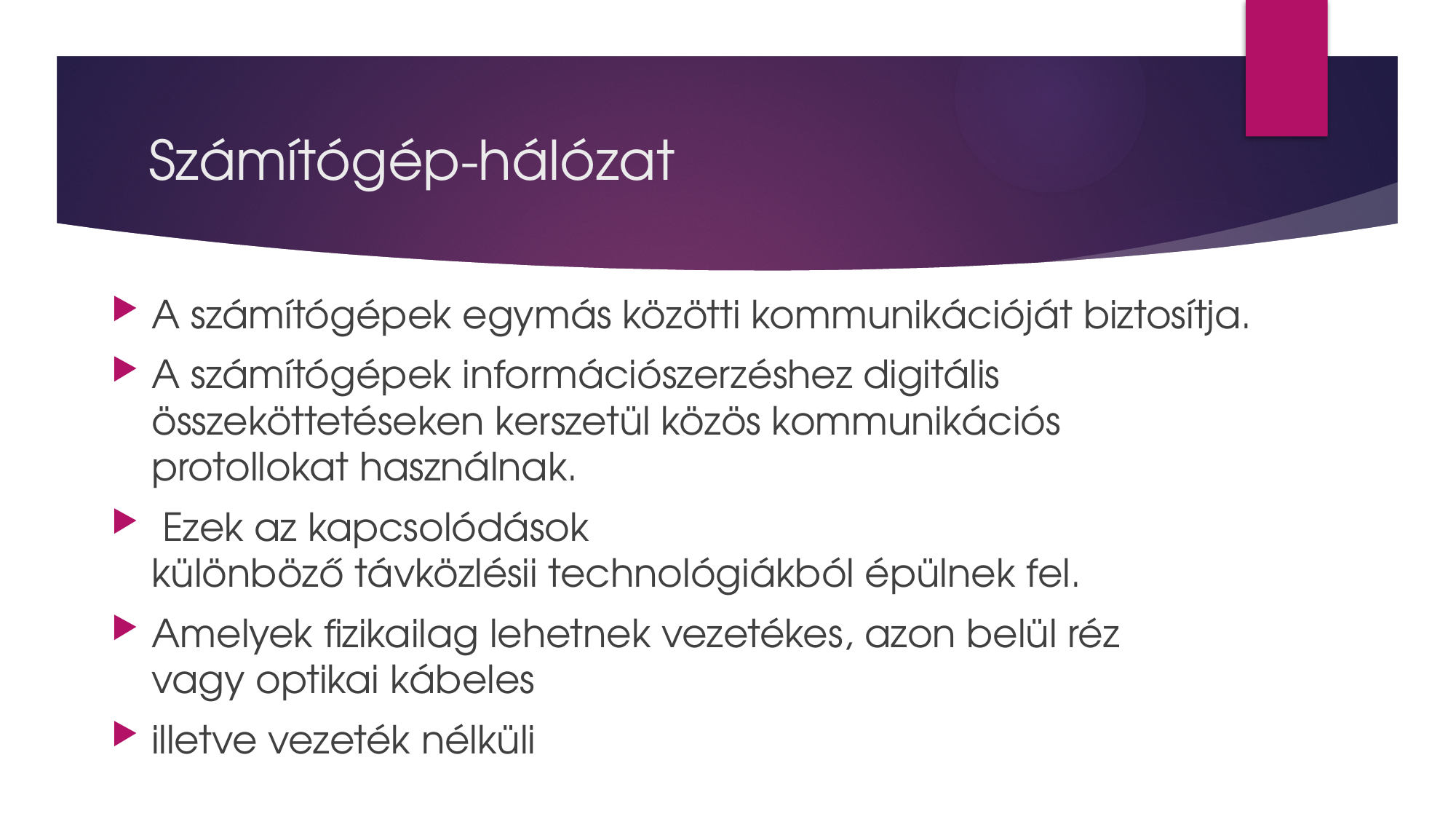

# Számítógép-hálózat

A számítógépek egymás közötti kommunikációját biztosítja.
A számítógépek információszerzéshez digitális összeköttetéseken kerszetül közös kommunikációs protollokat használnak.
 Ezek az kapcsolódások különböző távközlésii technológiákból épülnek fel.
Amelyek fizikailag lehetnek vezetékes, azon belül réz vagy optikai kábeles
illetve vezeték nélküli